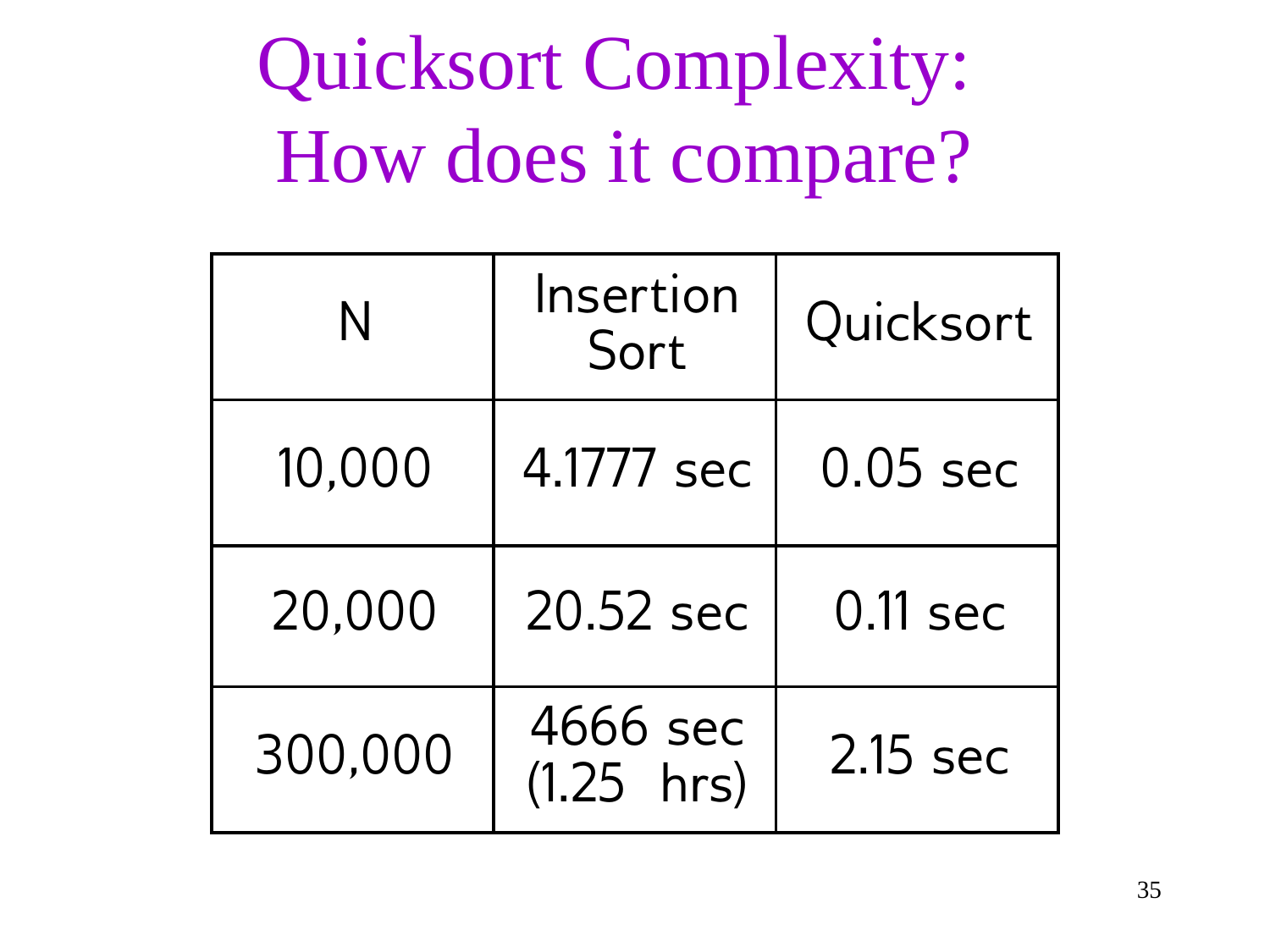

# Quicksort Complexity: How does it compare?
| N | Insertion Sort | Quicksort |
| --- | --- | --- |
| 10,000 | 4.1777 sec | 0.05 sec |
| 20,000 | 20.52 sec | 0.11 sec |
| 300,000 | 4666 sec (1.25 hrs) | 2.15 sec |
35